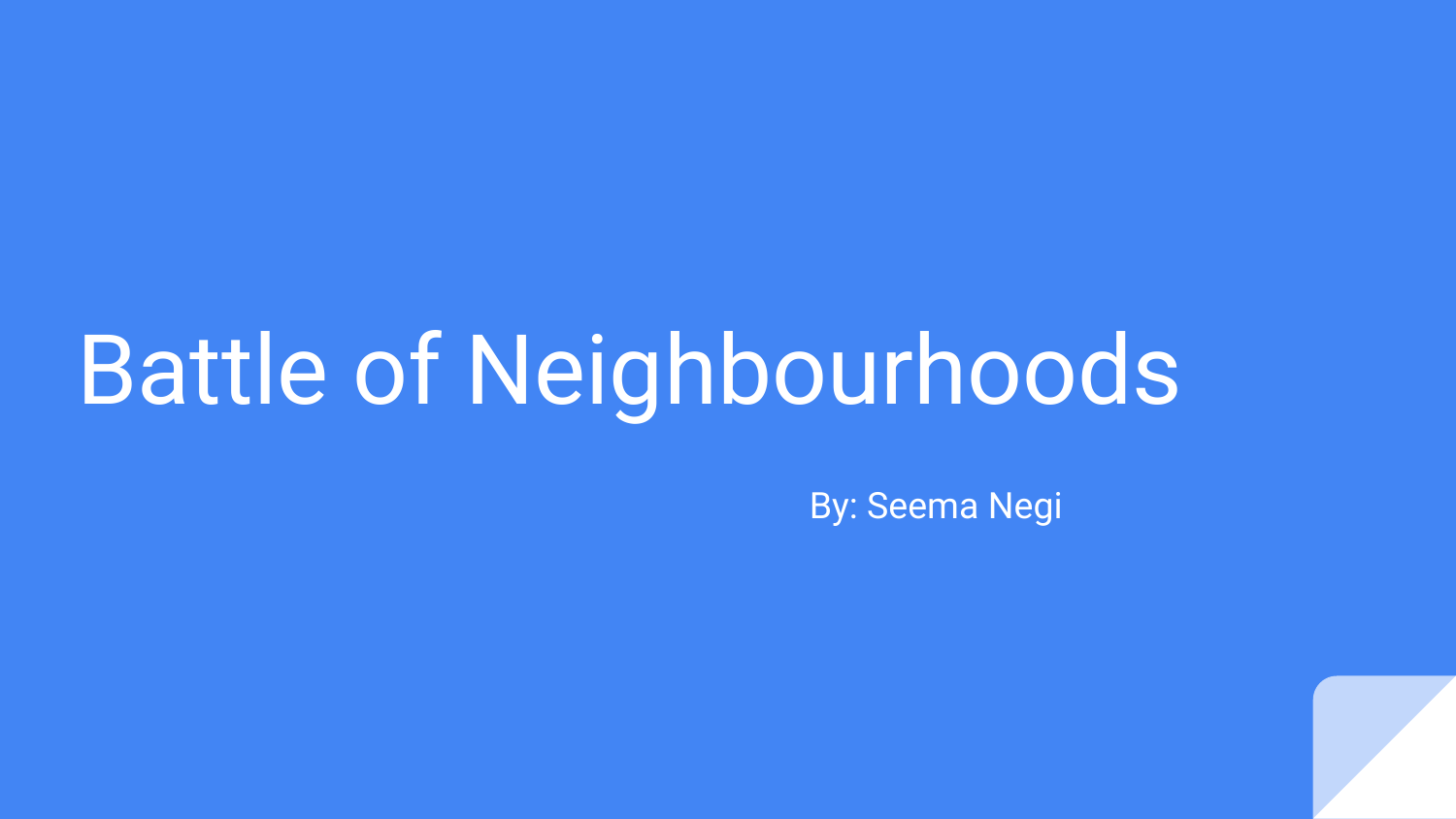

# Battle of Neighbourhoods
By: Seema Negi